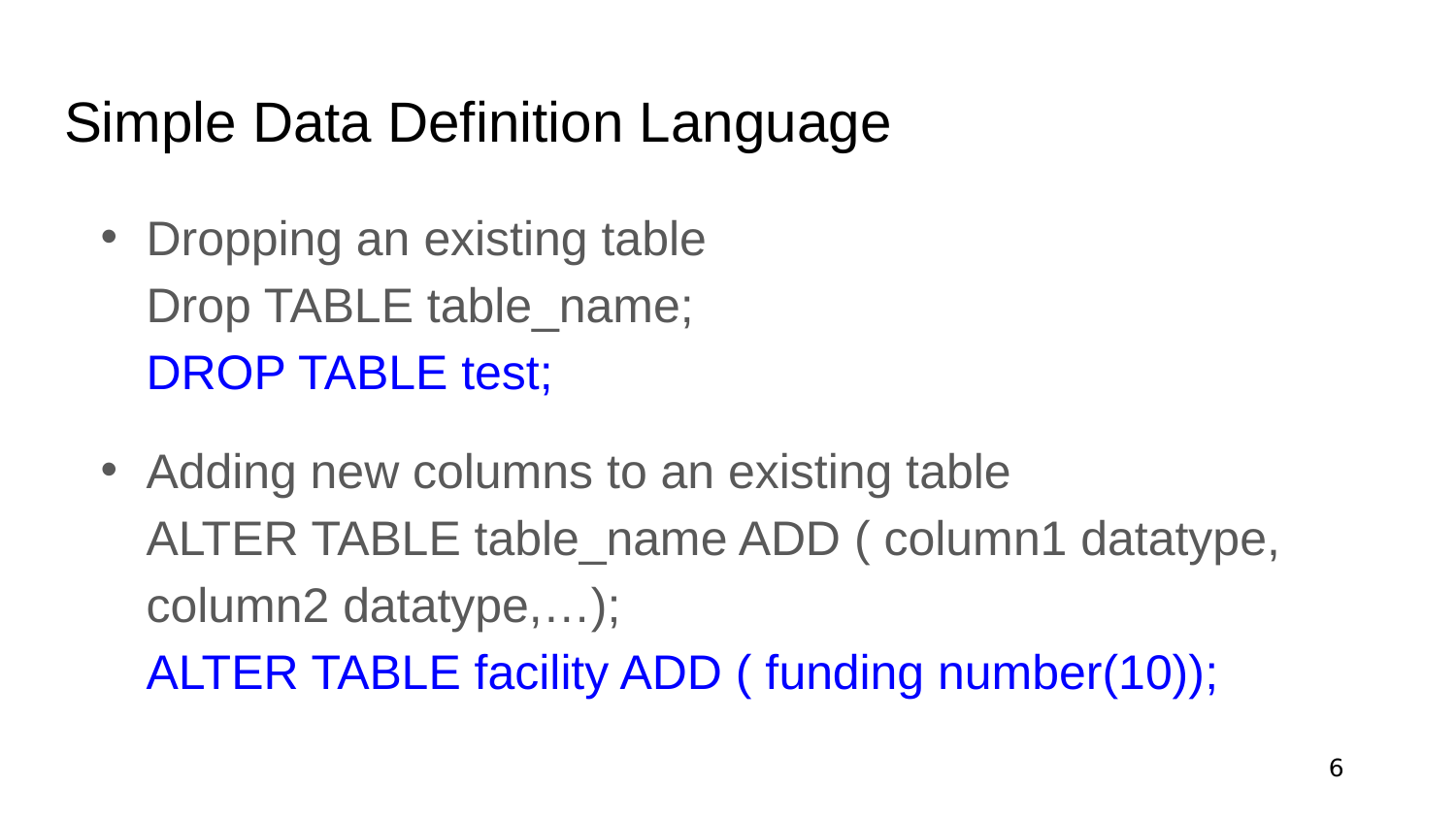

# Simple Data Definition Language

Dropping an existing table
Drop TABLE table_name;
DROP TABLE test;
Adding new columns to an existing table
ALTER TABLE table_name ADD ( column1 datatype, column2 datatype,…);
ALTER TABLE facility ADD ( funding number(10));
6